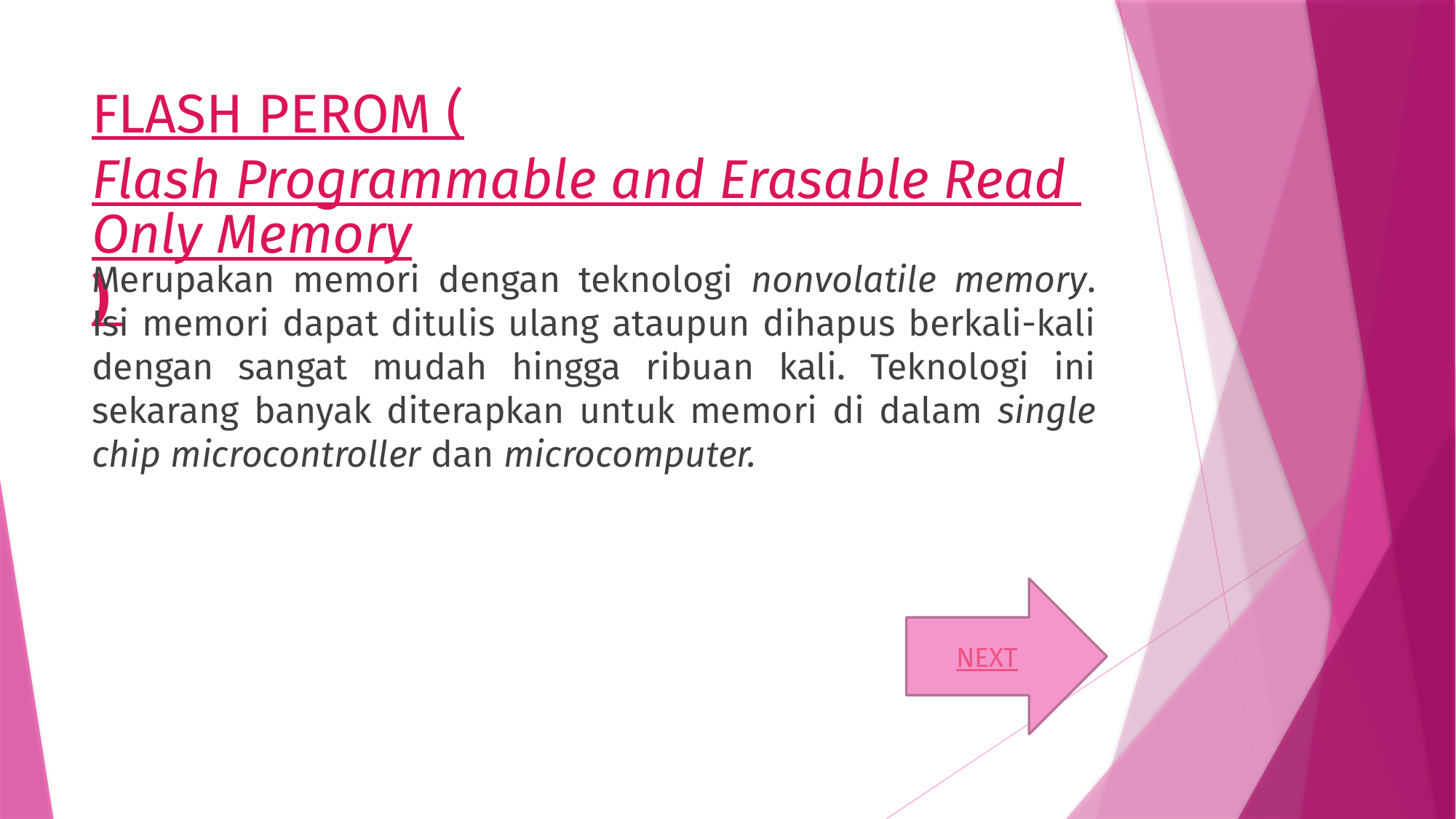

# FLASH PEROM (Flash Programmable and Erasable Read Only Memory)
Merupakan memori dengan teknologi nonvolatile memory. Isi memori dapat ditulis ulang ataupun dihapus berkali-kali dengan sangat mudah hingga ribuan kali. Teknologi ini sekarang banyak diterapkan untuk memori di dalam single chip microcontroller dan microcomputer.
NEXT